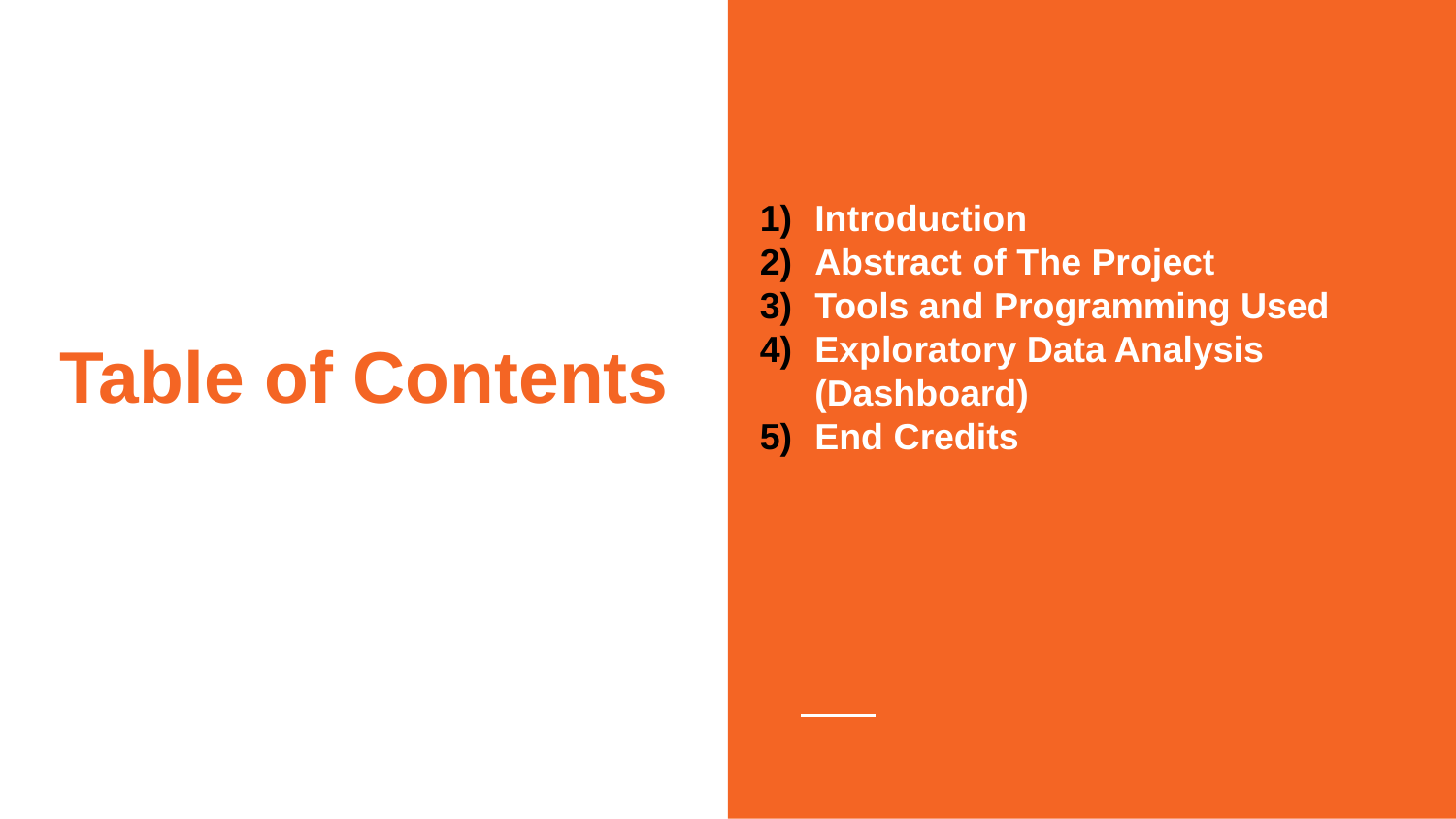

Introduction
Abstract of The Project
Tools and Programming Used
Exploratory Data Analysis (Dashboard)
End Credits
# Table of Contents